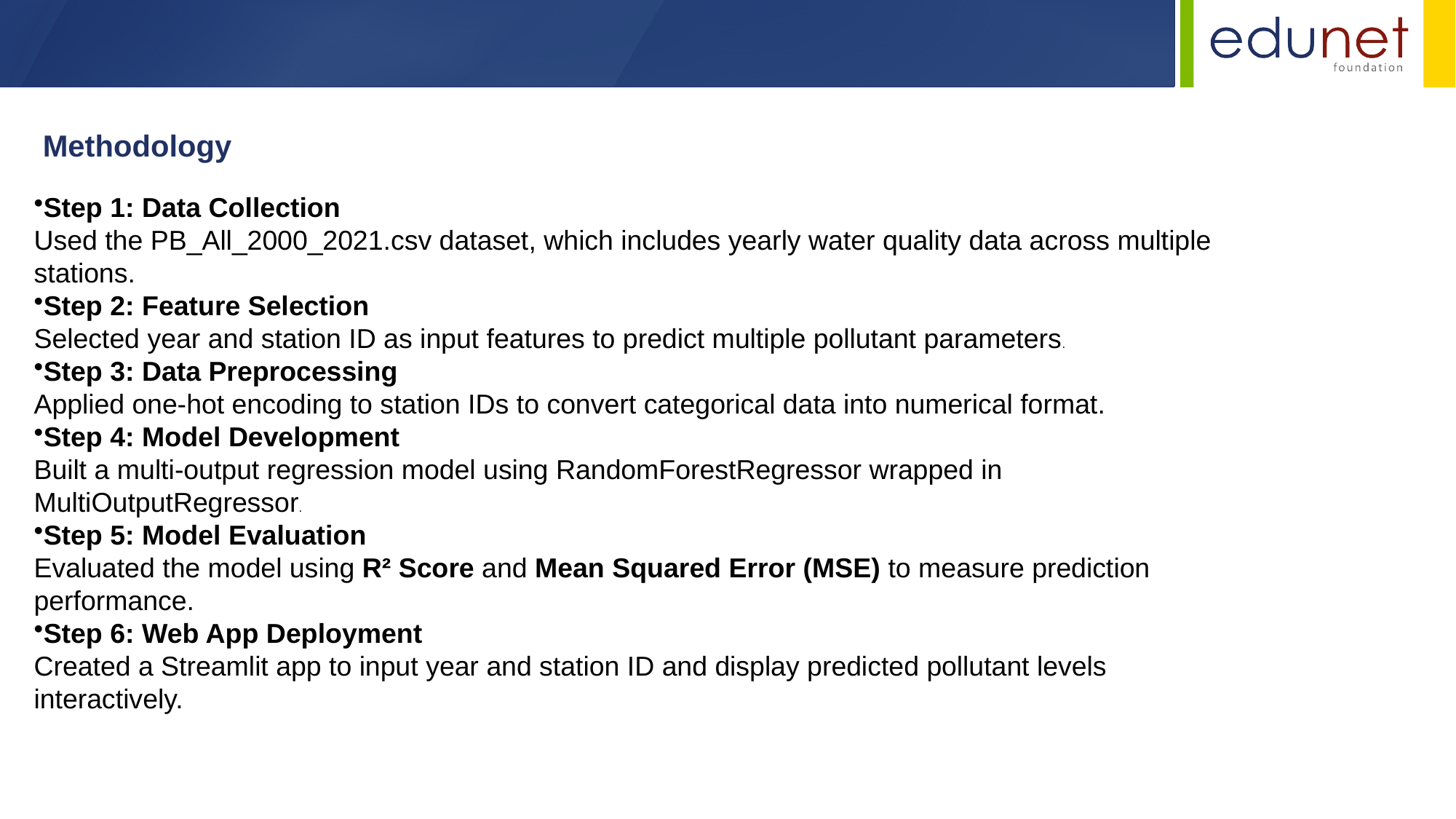

Methodology
Step 1: Data Collection
Used the PB_All_2000_2021.csv dataset, which includes yearly water quality data across multiple stations.
Step 2: Feature Selection
Selected year and station ID as input features to predict multiple pollutant parameters.
Step 3: Data Preprocessing
Applied one-hot encoding to station IDs to convert categorical data into numerical format.
Step 4: Model Development
Built a multi-output regression model using RandomForestRegressor wrapped in MultiOutputRegressor.
Step 5: Model Evaluation
Evaluated the model using R² Score and Mean Squared Error (MSE) to measure prediction performance.
Step 6: Web App Deployment
Created a Streamlit app to input year and station ID and display predicted pollutant levels interactively.